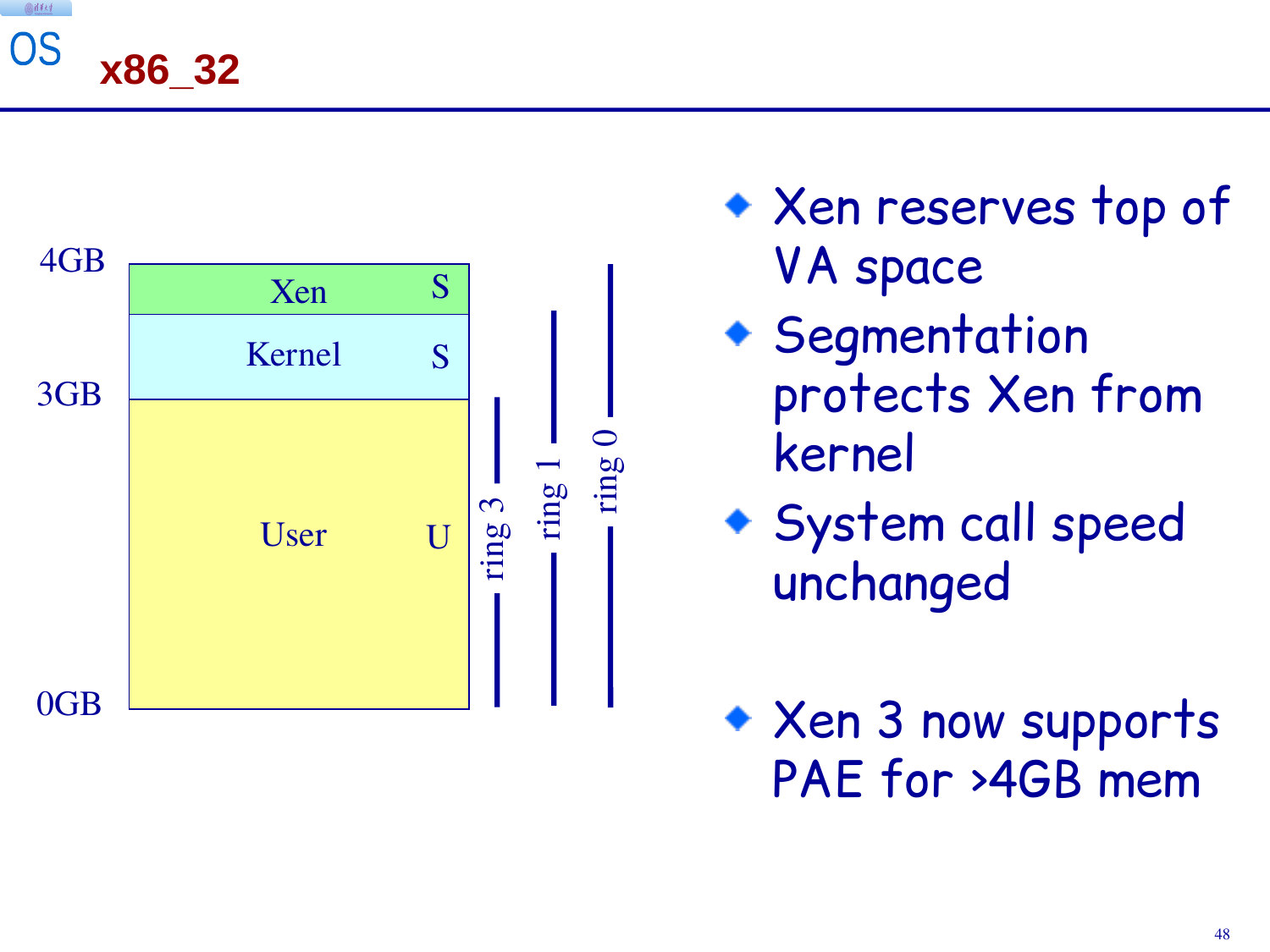

# x86_32
Xen reserves top of VA space
Segmentation protects Xen from kernel
System call speed unchanged

Xen 3 now supports PAE for >4GB mem
4GB
S

Xen

Kernel
S
3GB

ring 0
ring 1
User
ring 3
U
0GB